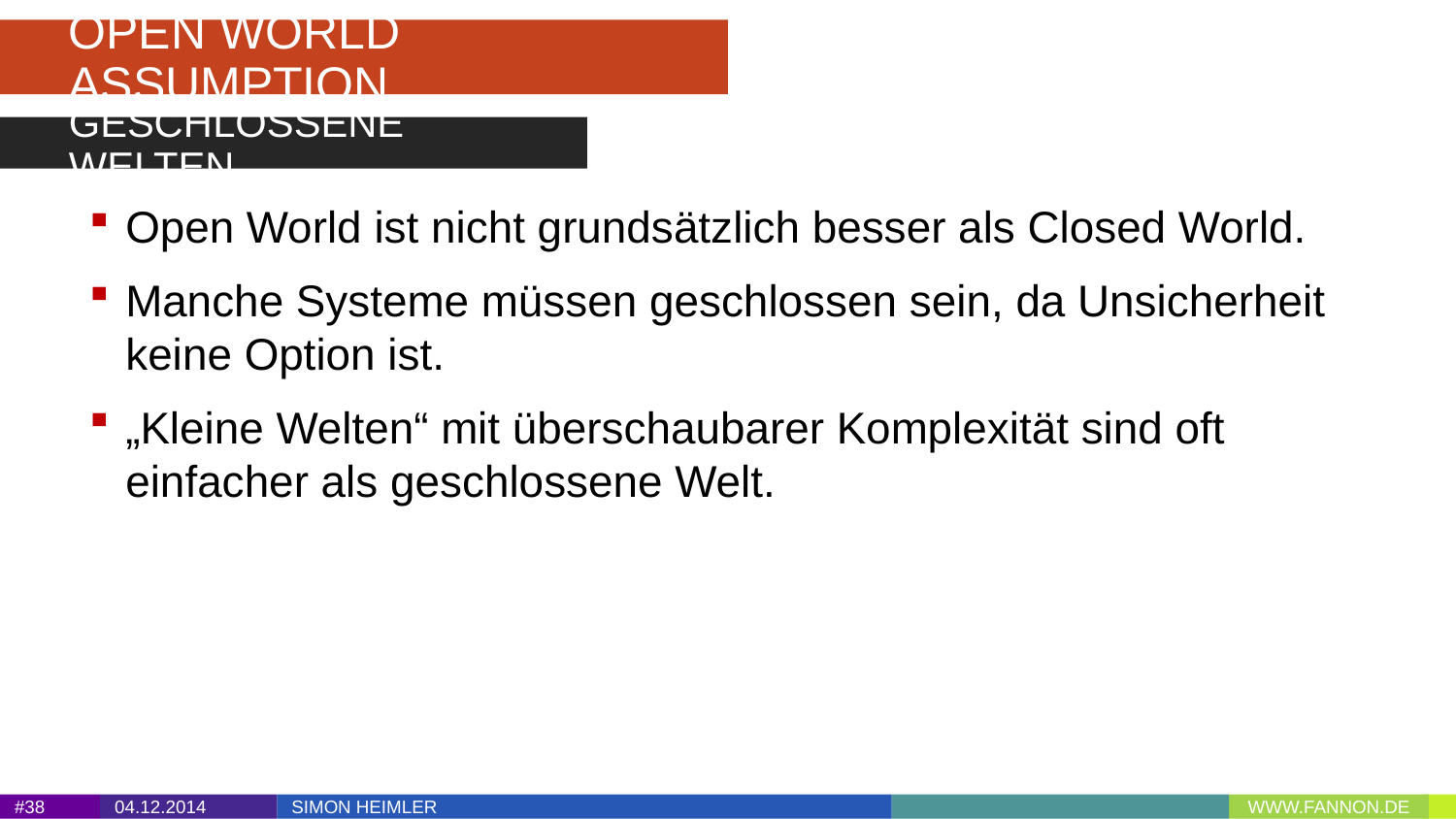

OPEN WORLD ASSUMPTION
GESCHLOSSENE WELTEN

Open World ist nicht grundsätzlich besser als Closed World.
Manche Systeme müssen geschlossen sein, da Unsicherheit keine Option ist.
„Kleine Welten“ mit überschaubarer Komplexität sind oft einfacher als geschlossene Welt.